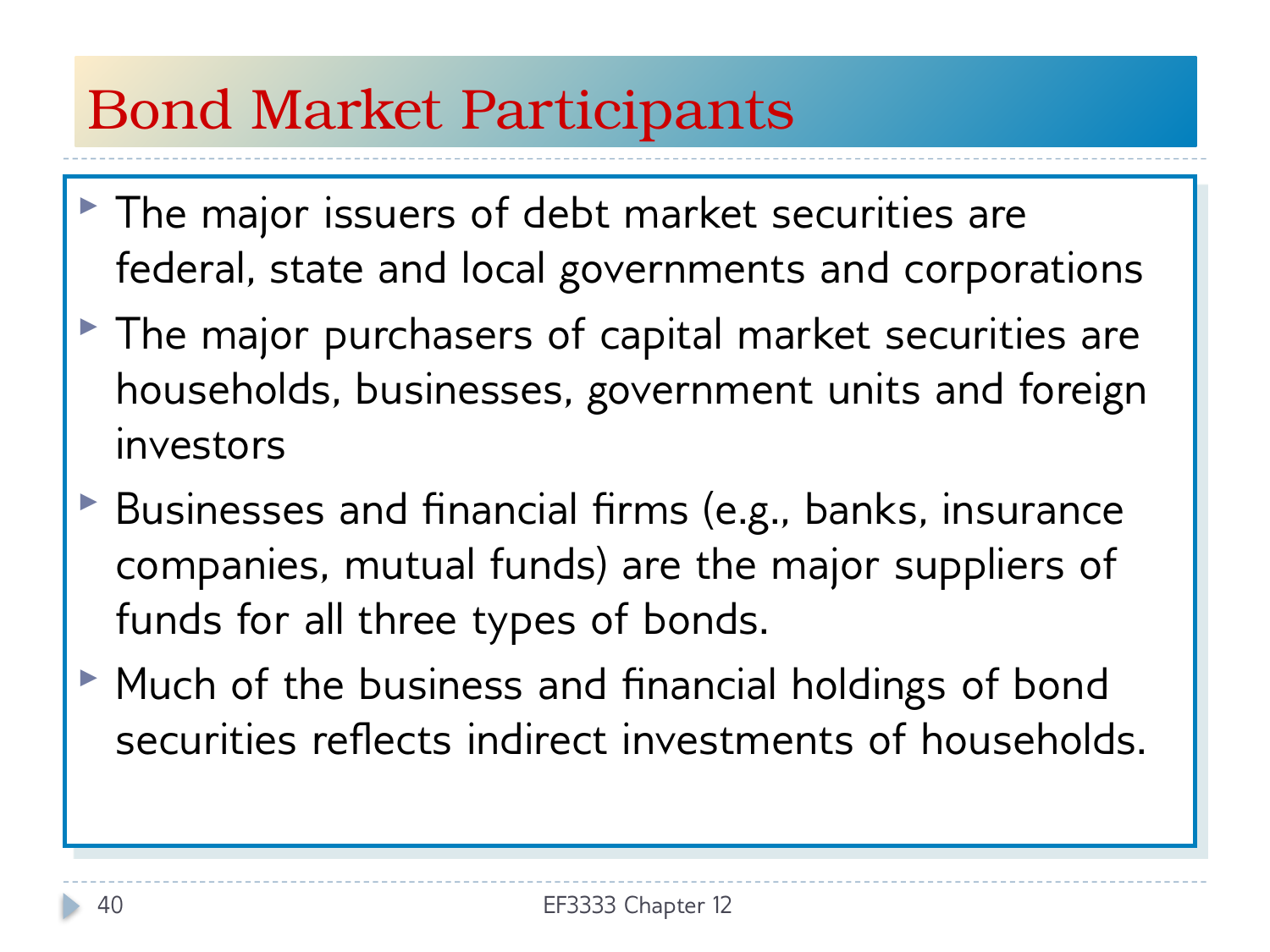

# Bond Market Participants
The major issuers of debt market securities are federal, state and local governments and corporations
The major purchasers of capital market securities are households, businesses, government units and foreign investors
Businesses and financial firms (e.g., banks, insurance companies, mutual funds) are the major suppliers of funds for all three types of bonds.
Much of the business and financial holdings of bond securities reflects indirect investments of households.
40
EF3333 Chapter 12